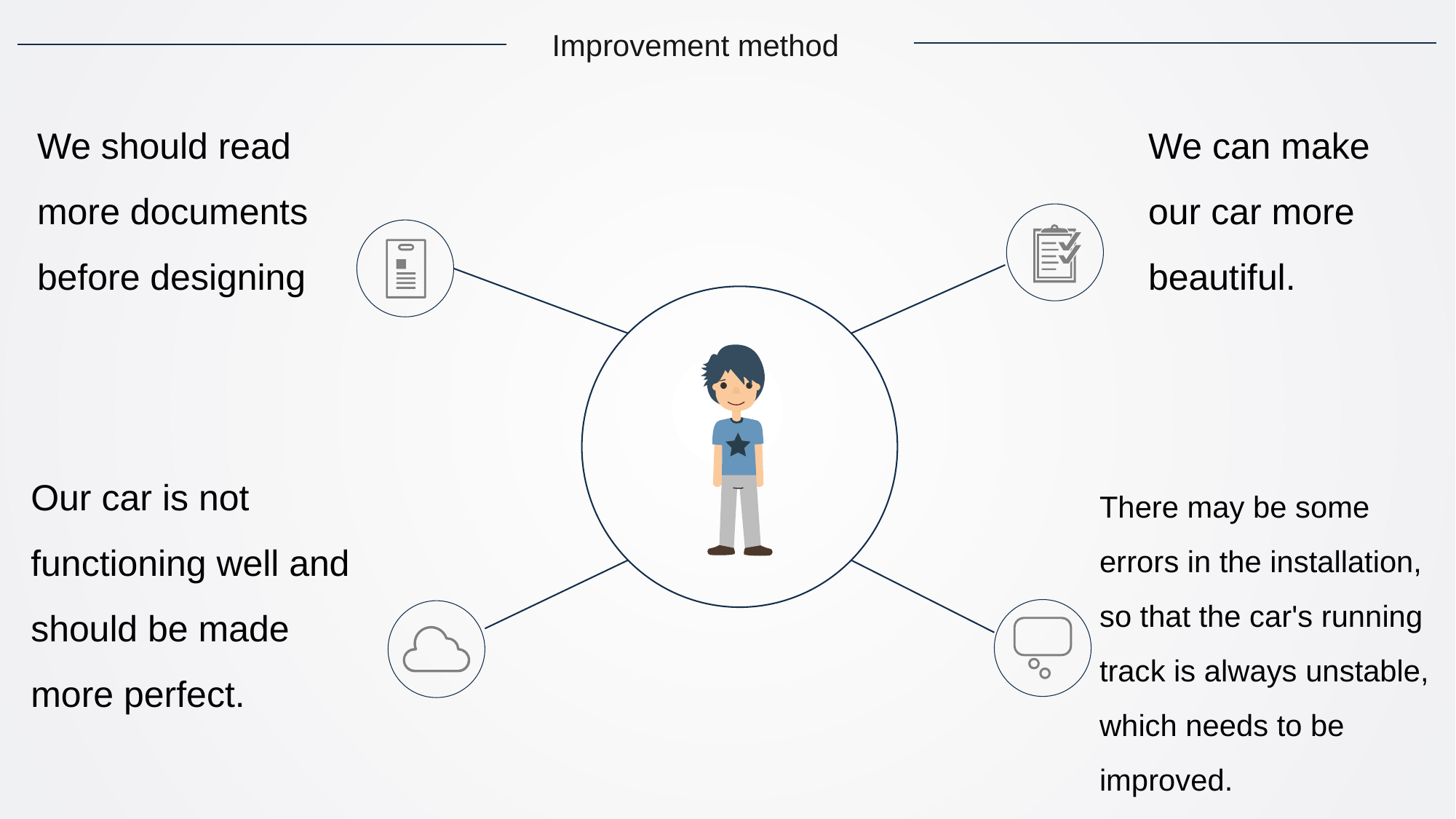

Improvement method
We should read more documents before designing
We can make our car more beautiful.

Our car is not functioning well and should be made more perfect.
There may be some errors in the installation, so that the car's running track is always unstable, which needs to be improved.